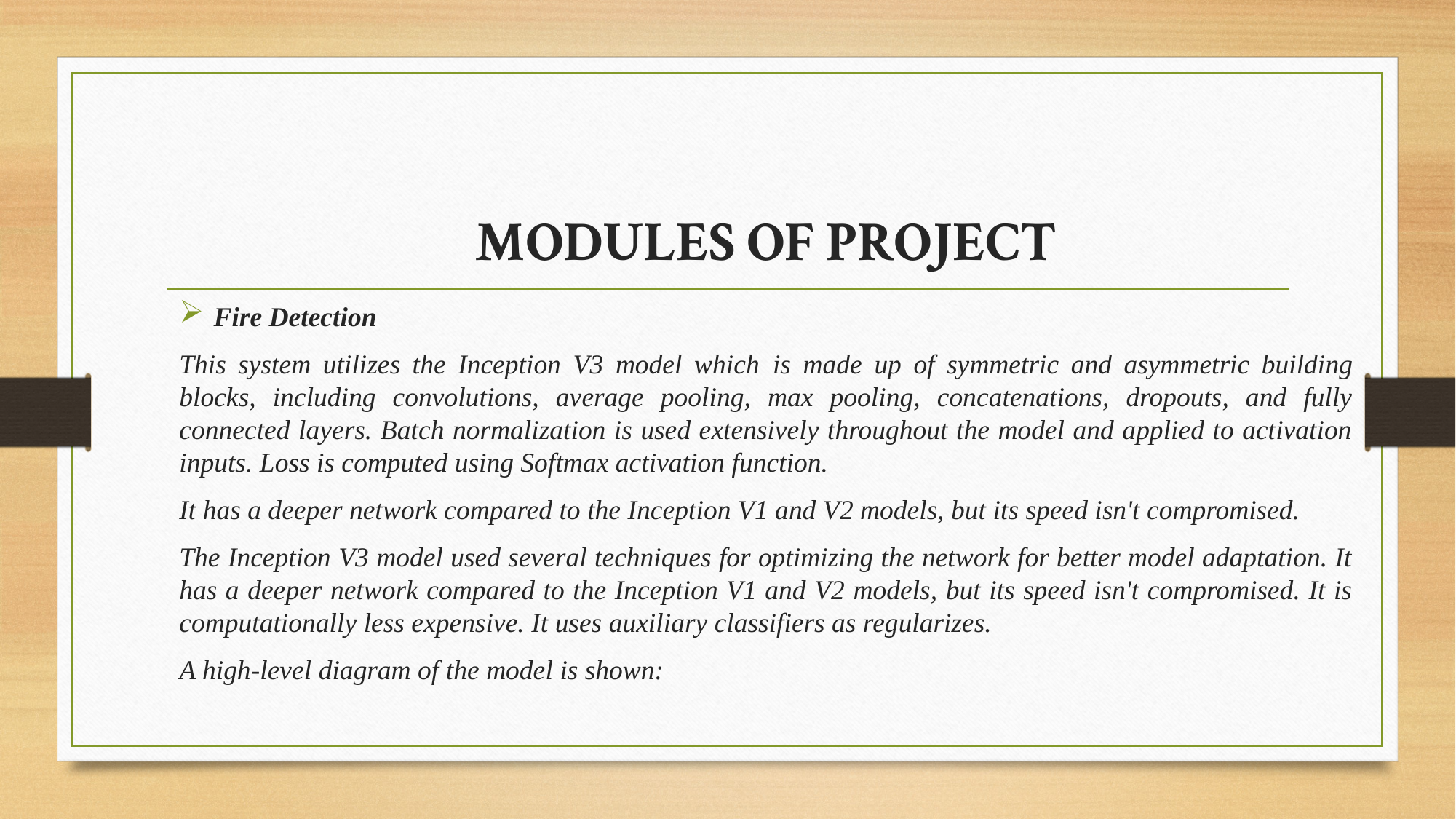

# MODULES OF PROJECT
Fire Detection
This system utilizes the Inception V3 model which is made up of symmetric and asymmetric building blocks, including convolutions, average pooling, max pooling, concatenations, dropouts, and fully connected layers. Batch normalization is used extensively throughout the model and applied to activation inputs. Loss is computed using Softmax activation function.
It has a deeper network compared to the Inception V1 and V2 models, but its speed isn't compromised.
The Inception V3 model used several techniques for optimizing the network for better model adaptation. It has a deeper network compared to the Inception V1 and V2 models, but its speed isn't compromised. It is computationally less expensive. It uses auxiliary classifiers as regularizes.
A high-level diagram of the model is shown: